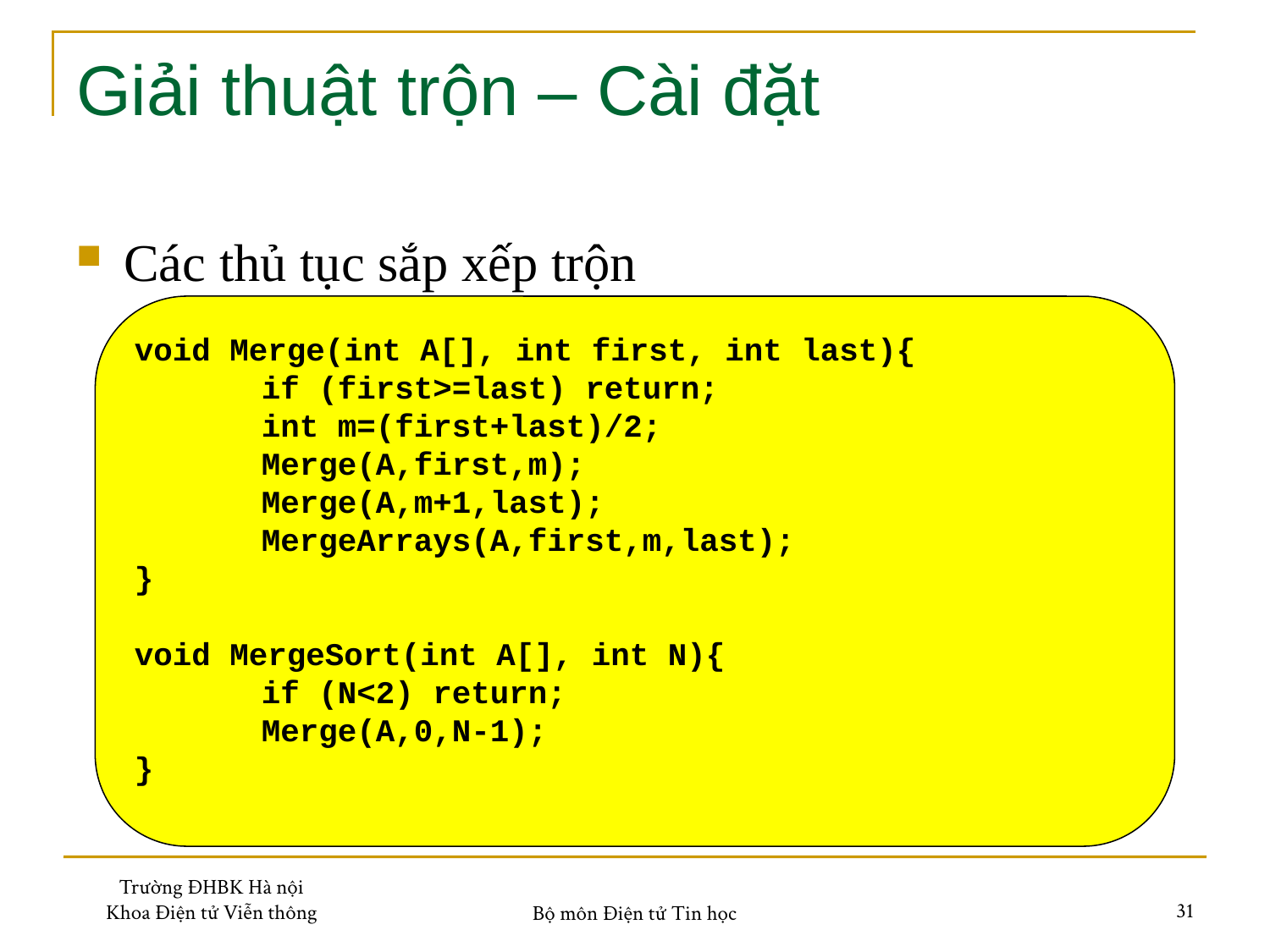

# Giải thuật trộn – Cài đặt
Các thủ tục sắp xếp trộn
void Merge(int A[], int first, int last){
	if (first>=last) return;
	int m=(first+last)/2;
	Merge(A,first,m);
	Merge(A,m+1,last);
	MergeArrays(A,first,m,last);
}

void MergeSort(int A[], int N){
	if (N<2) return;
	Merge(A,0,N-1);
}
Trường ĐHBK Hà nội
Khoa Điện tử Viễn thông
31
Bộ môn Điện tử Tin học